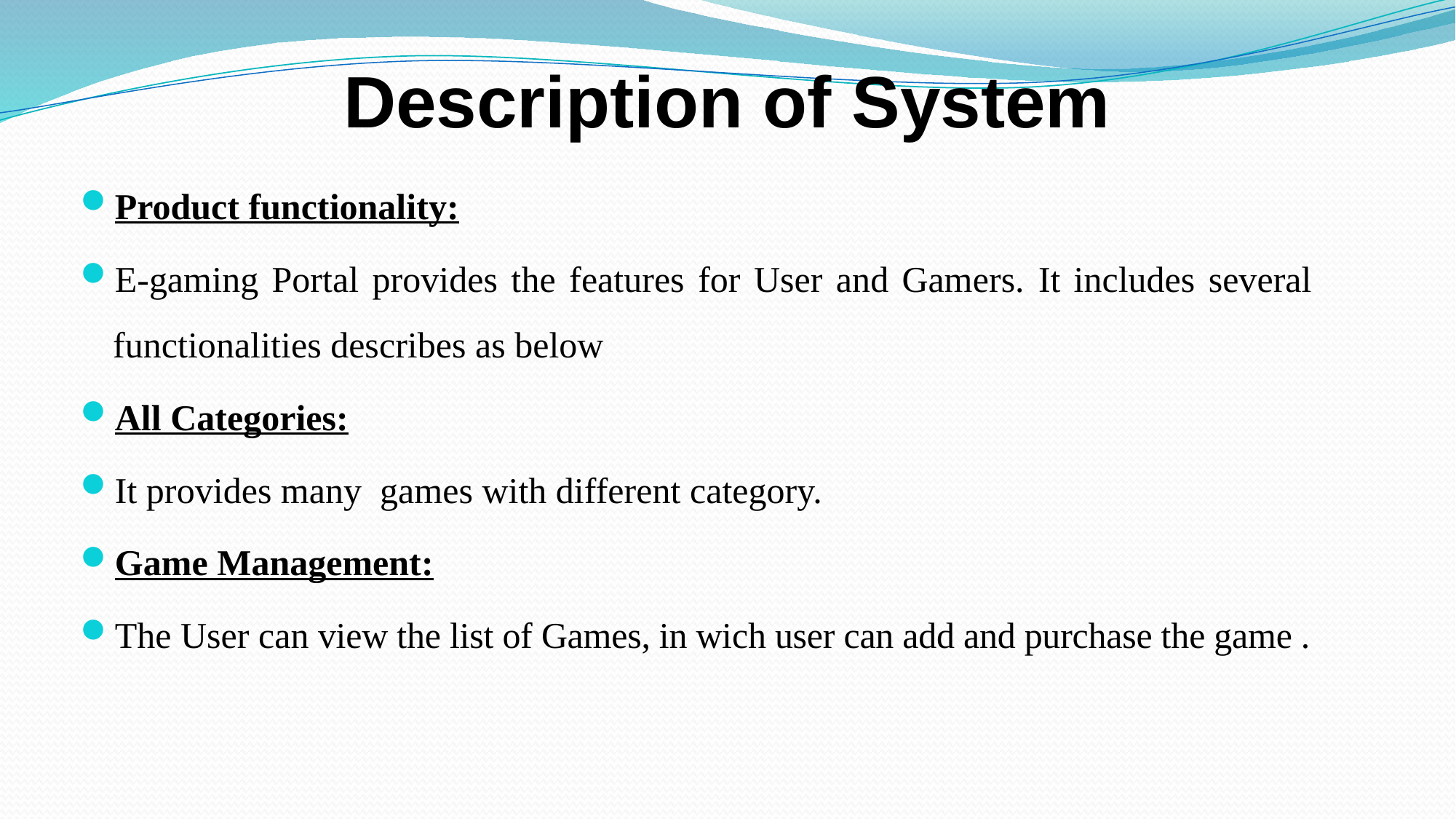

Description of System
Product functionality:
E-gaming Portal provides the features for User and Gamers. It includes several functionalities describes as below
All Categories:
It provides many  games with different category.
Game Management:
The User can view the list of Games, in wich user can add and purchase the game .